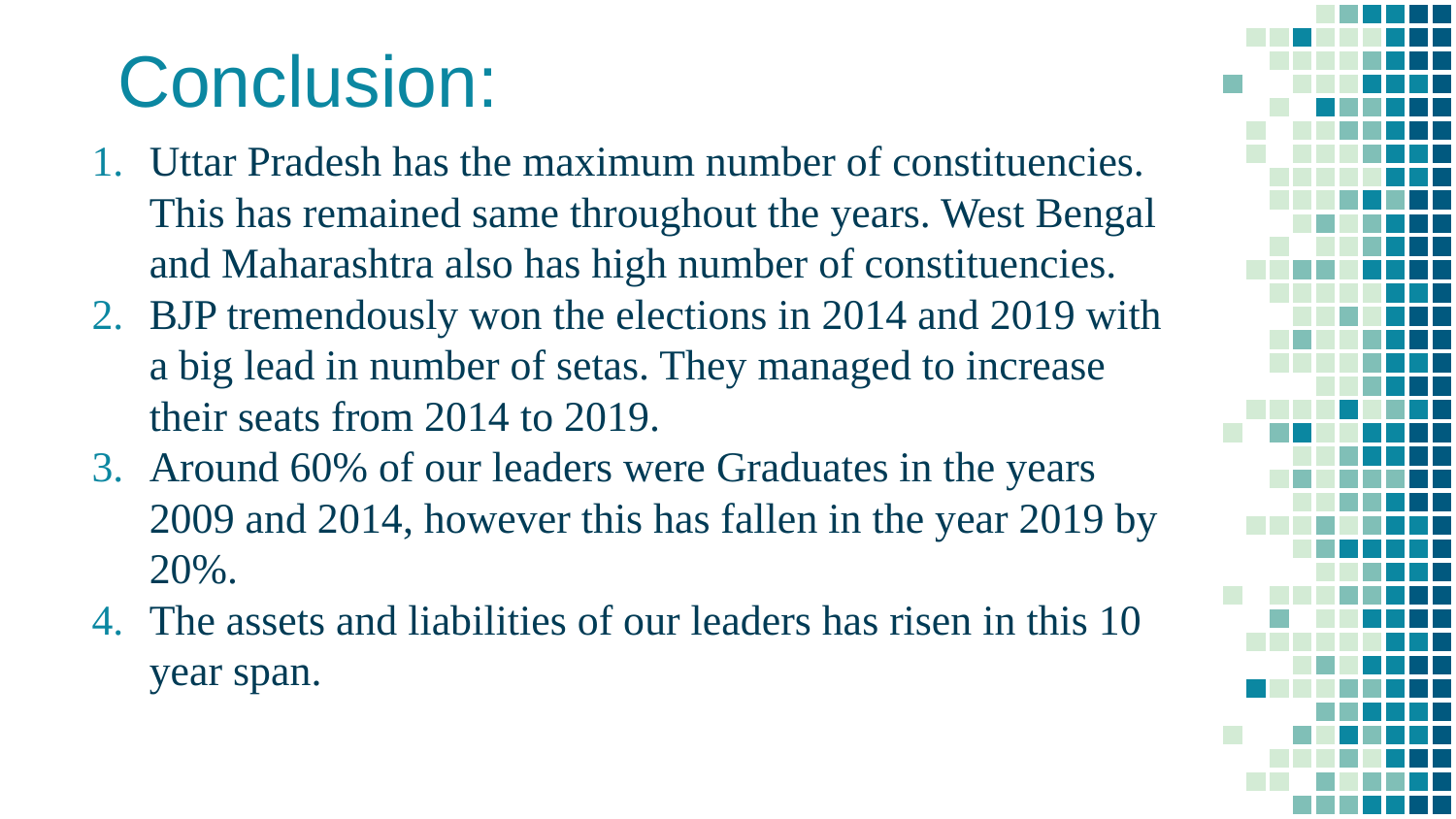

# Conclusion:
Uttar Pradesh has the maximum number of constituencies. This has remained same throughout the years. West Bengal and Maharashtra also has high number of constituencies.
BJP tremendously won the elections in 2014 and 2019 with a big lead in number of setas. They managed to increase their seats from 2014 to 2019.
Around 60% of our leaders were Graduates in the years 2009 and 2014, however this has fallen in the year 2019 by 20%.
The assets and liabilities of our leaders has risen in this 10 year span.